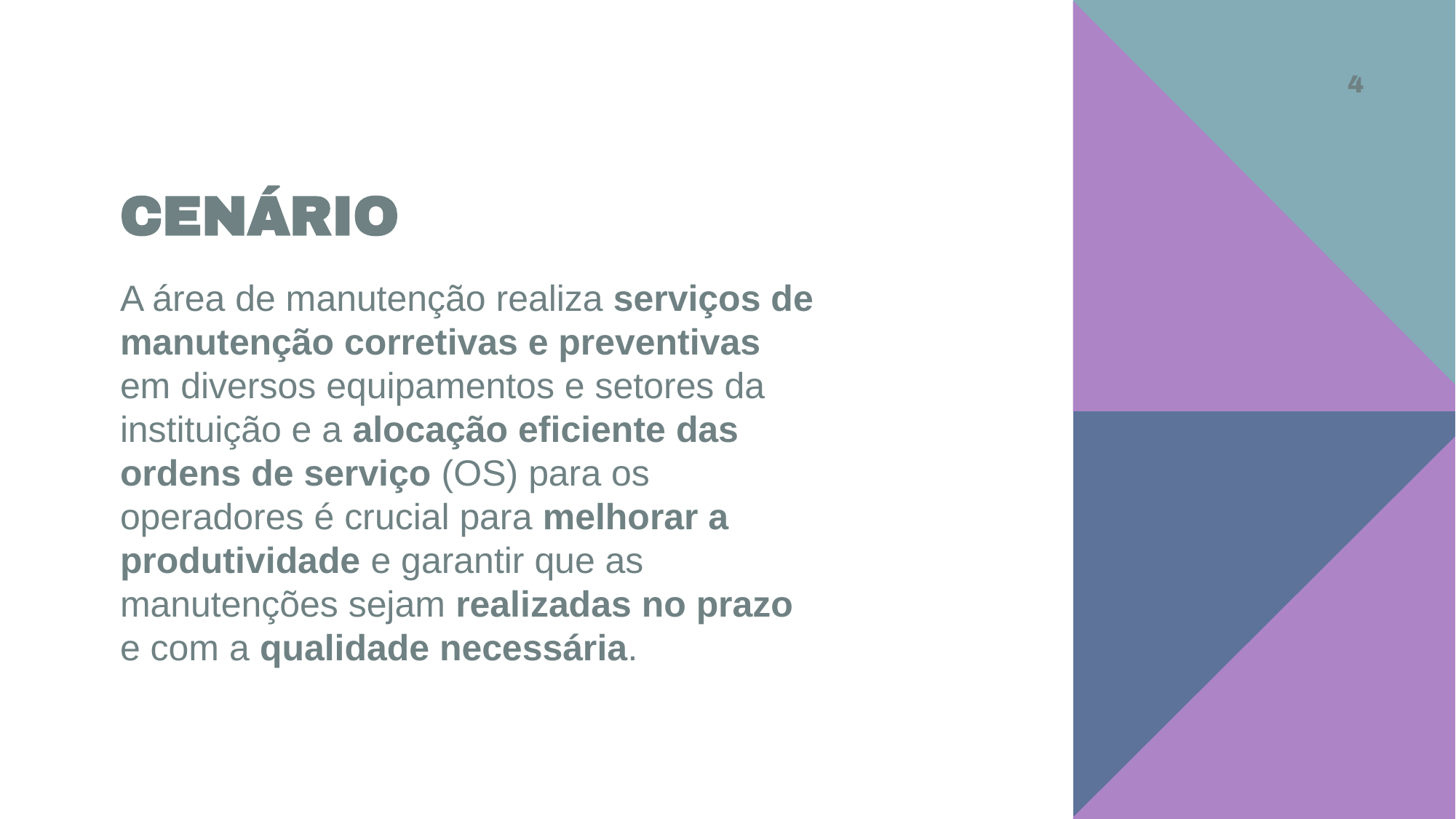

4
# cenário
A área de manutenção realiza serviços de manutenção corretivas e preventivas em diversos equipamentos e setores da instituição e a alocação eficiente das ordens de serviço (OS) para os operadores é crucial para melhorar a produtividade e garantir que as manutenções sejam realizadas no prazo e com a qualidade necessária.